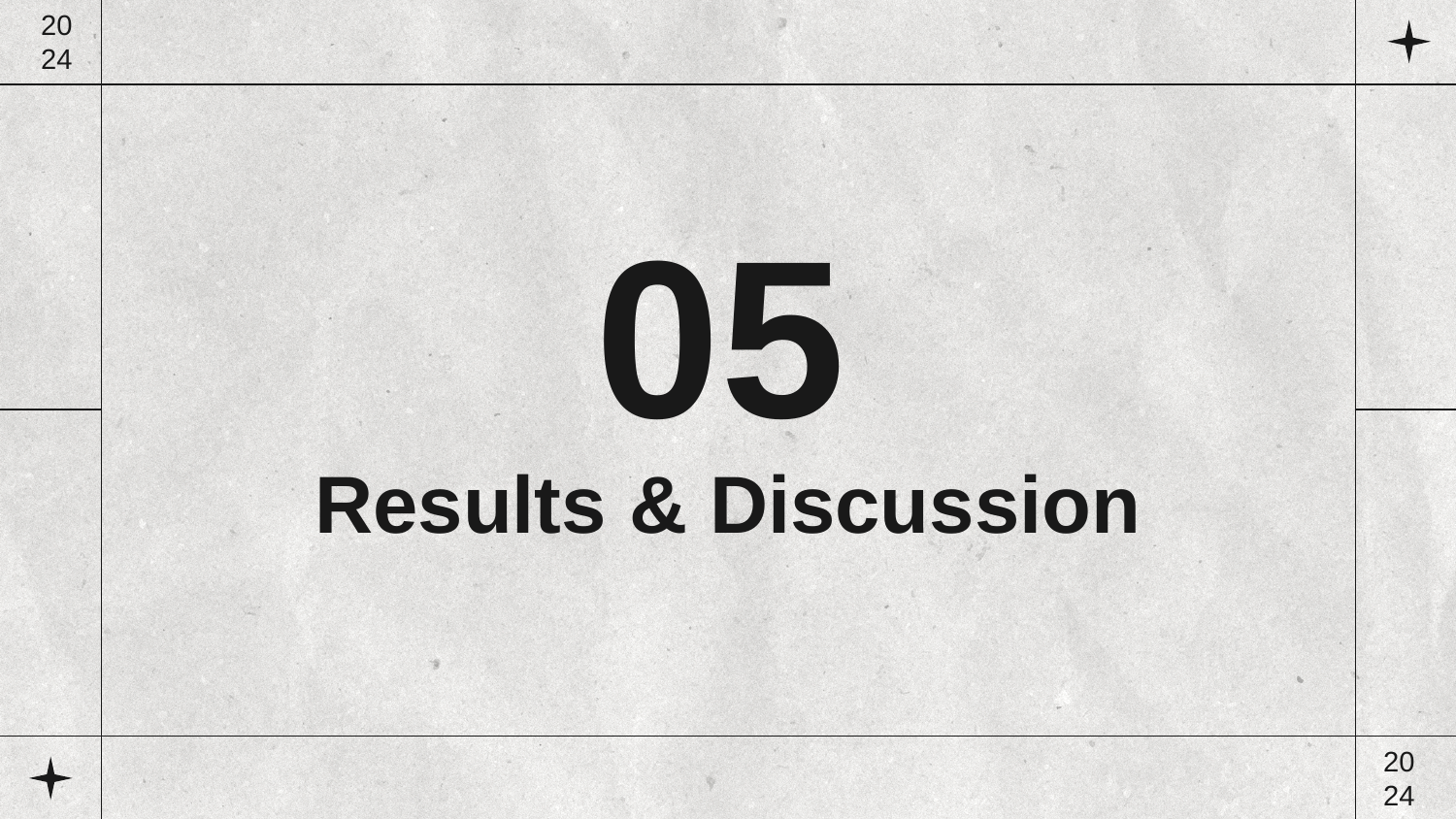

20
24
05
# Results & Discussion
20
24